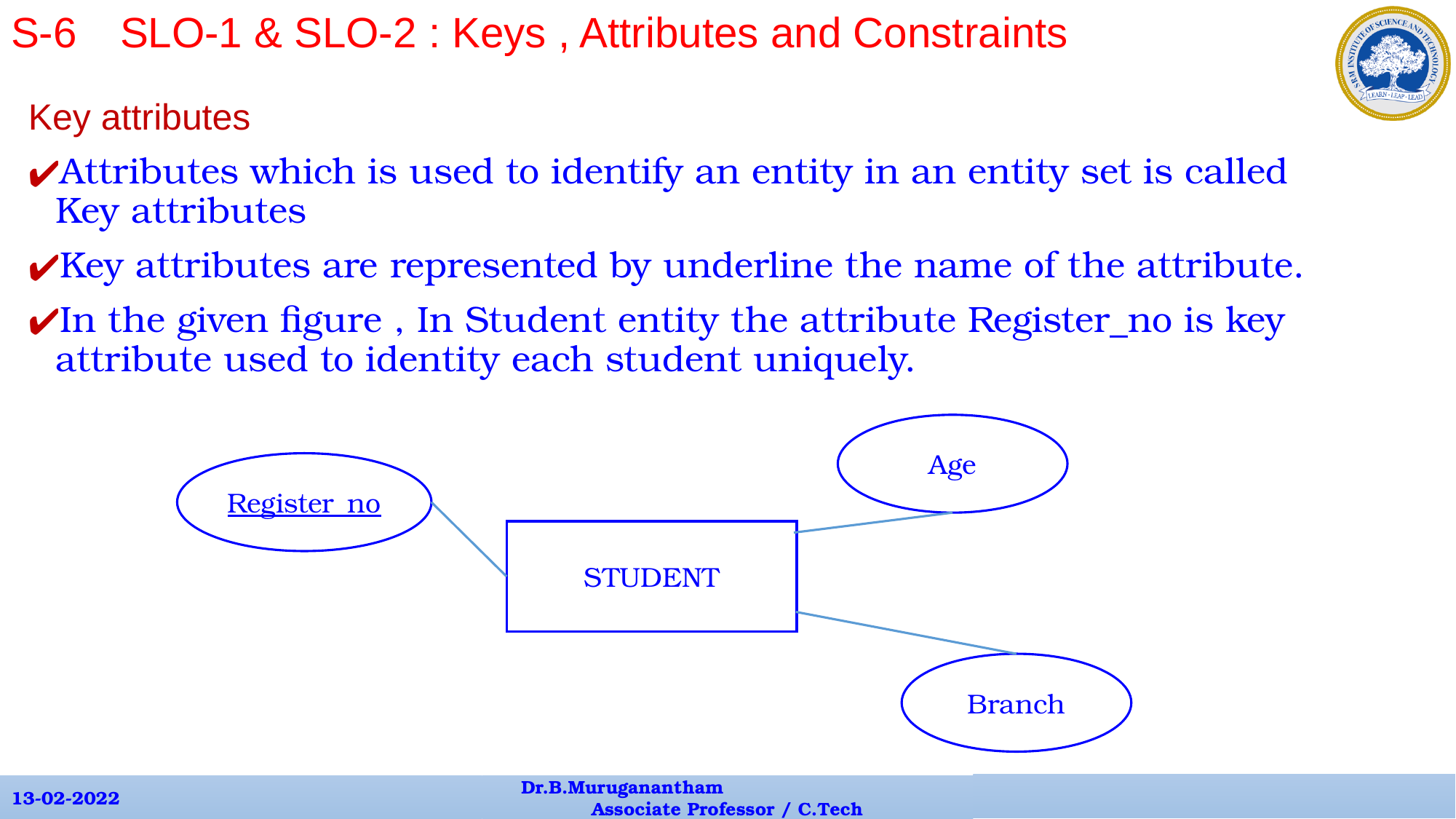

S-6	SLO-1 & SLO-2 : Keys , Attributes and Constraints
Key attributes
Attributes which is used to identify an entity in an entity set is called     Key attributes
Key attributes are represented by underline the name of the attribute.
In the given figure , In Student entity the attribute Register_no is key attribute used to identity each student uniquely.

Age
Register_no
STUDENT
Branch
70
13-02-2022
Dr.B.Muruganantham                                   Associate Professor / C.Tech